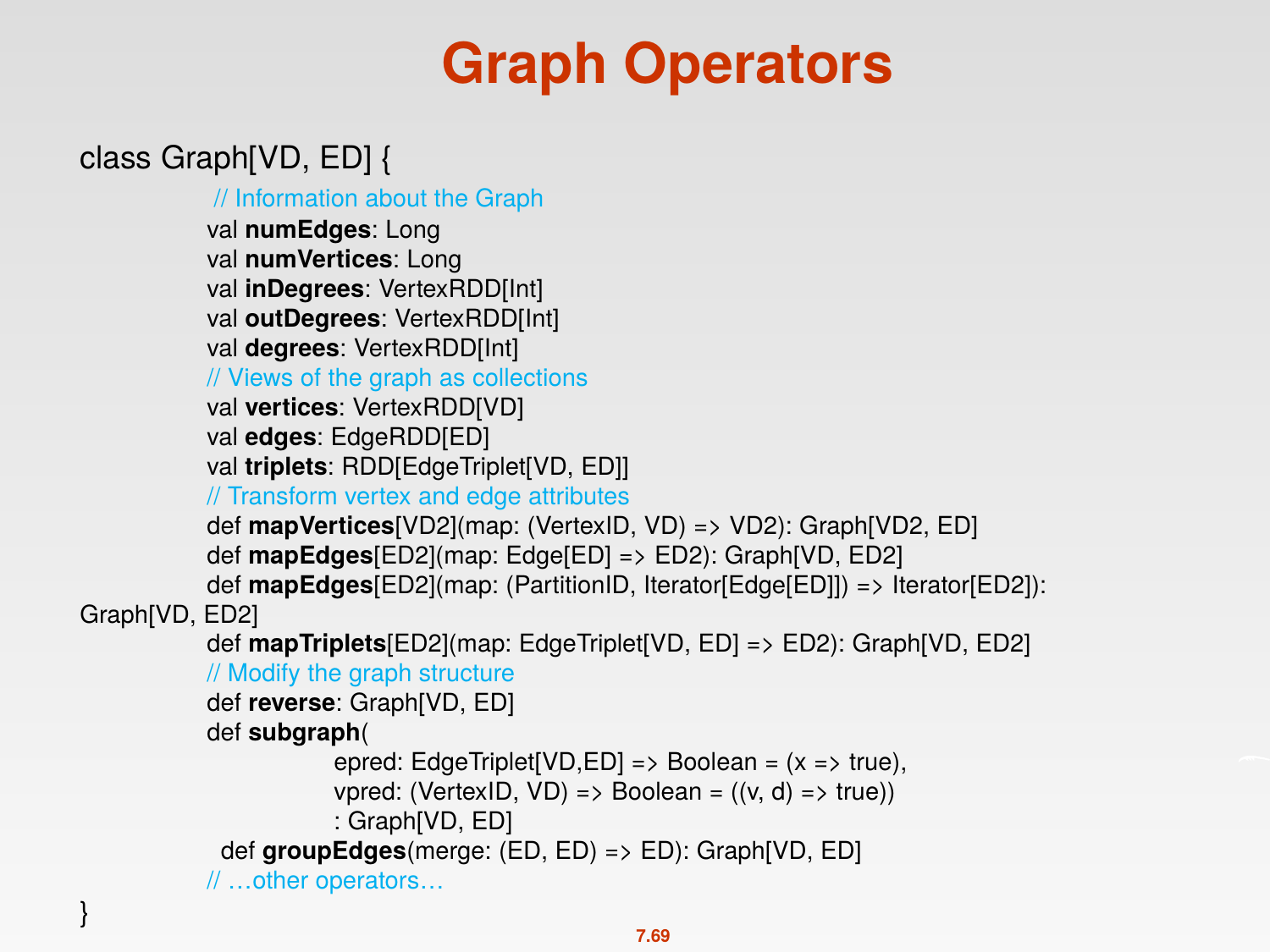

# Graph Operators
class Graph[VD, ED] {
	 // Information about the Graph
	val numEdges: Long
	val numVertices: Long
	val inDegrees: VertexRDD[Int]
	val outDegrees: VertexRDD[Int]
	val degrees: VertexRDD[Int]
	// Views of the graph as collections
	val vertices: VertexRDD[VD]
	val edges: EdgeRDD[ED]
	val triplets: RDD[EdgeTriplet[VD, ED]]
	// Transform vertex and edge attributes
	def mapVertices[VD2](map: (VertexID, VD) => VD2): Graph[VD2, ED]
	def mapEdges[ED2](map: Edge[ED] => ED2): Graph[VD, ED2]
	def mapEdges[ED2](map: (PartitionID, Iterator[Edge[ED]]) => Iterator[ED2]): Graph[VD, ED2]
	def mapTriplets[ED2](map: EdgeTriplet[VD, ED] => ED2): Graph[VD, ED2]
	// Modify the graph structure
	def reverse: Graph[VD, ED]
	def subgraph(
		epred: EdgeTriplet[VD,ED] => Boolean = (x => true),
		vpred: (VertexID, VD) => Boolean = ((v, d) => true))
		: Graph[VD, ED]
	  def groupEdges(merge: (ED, ED) => ED): Graph[VD, ED]
	// …other operators…
}